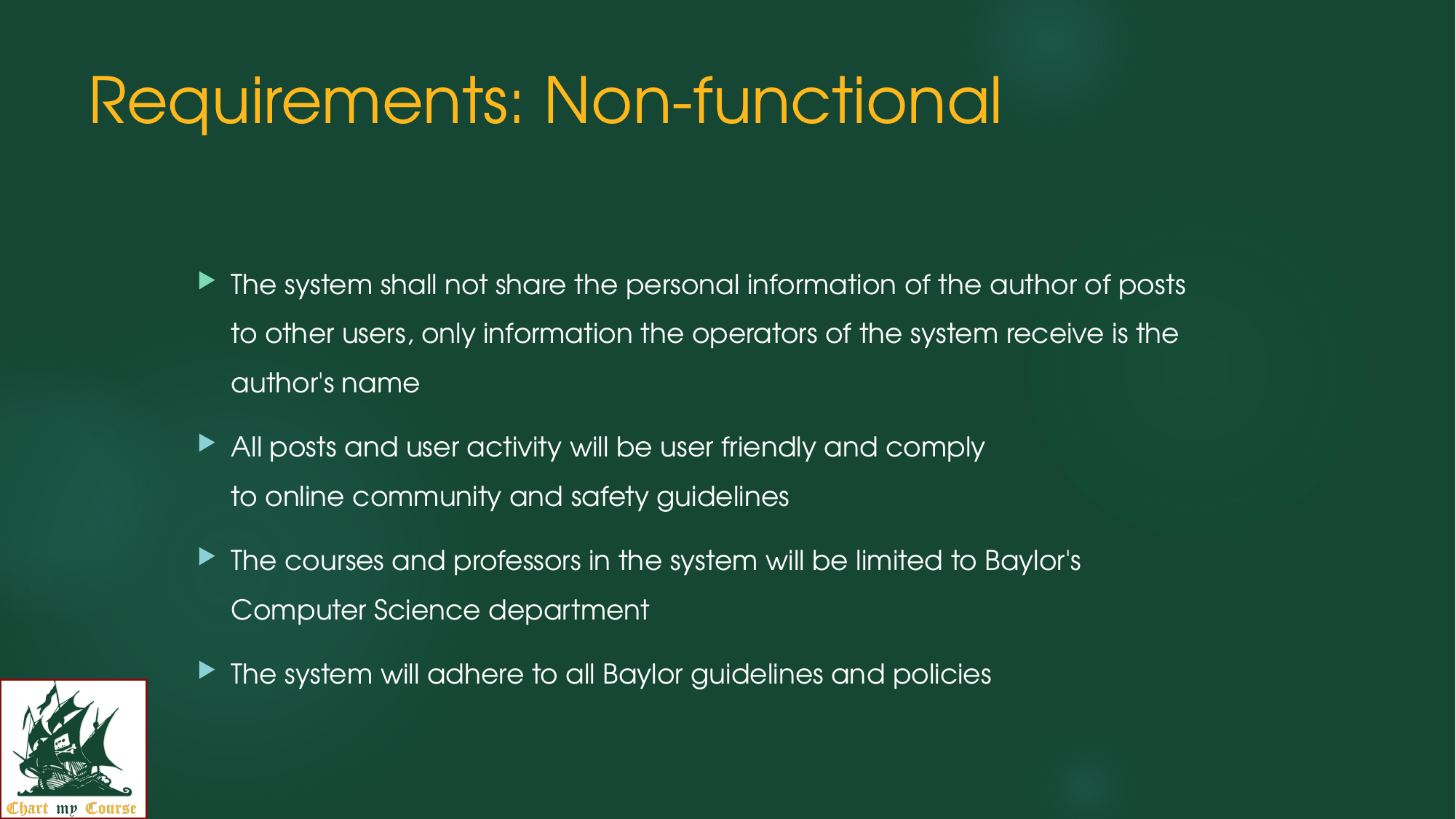

# Requirements: Non-functional
The system shall not share the personal information of the author of posts to other users, only information the operators of the system receive is the author's name
All posts and user activity will be user friendly and comply to online community and safety guidelines
The courses and professors in the system will be limited to Baylor's Computer Science department
The system will adhere to all Baylor guidelines and policies